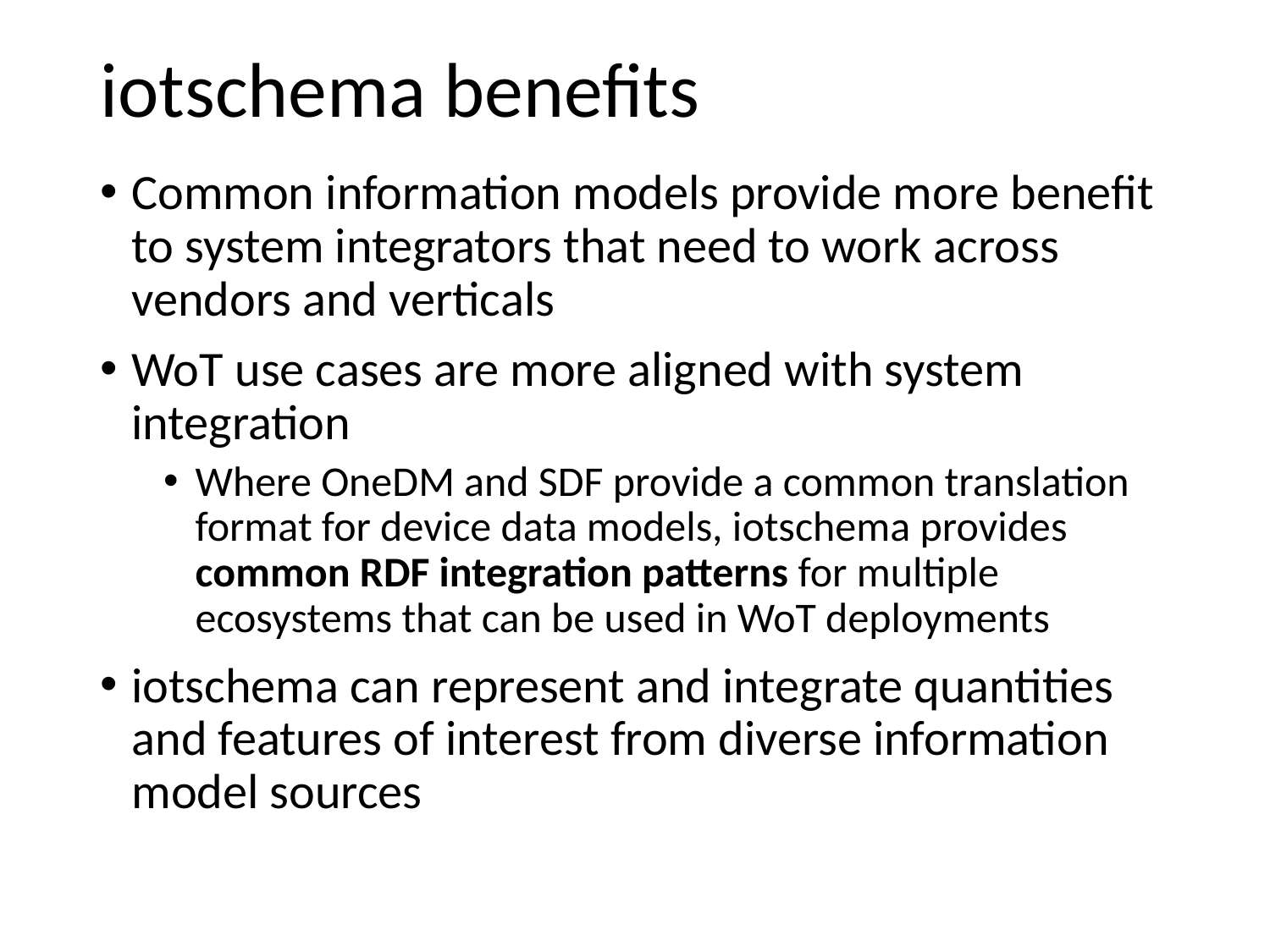

# iotschema benefits
Common information models provide more benefit to system integrators that need to work across vendors and verticals
WoT use cases are more aligned with system integration
Where OneDM and SDF provide a common translation format for device data models, iotschema provides common RDF integration patterns for multiple ecosystems that can be used in WoT deployments
iotschema can represent and integrate quantities and features of interest from diverse information model sources